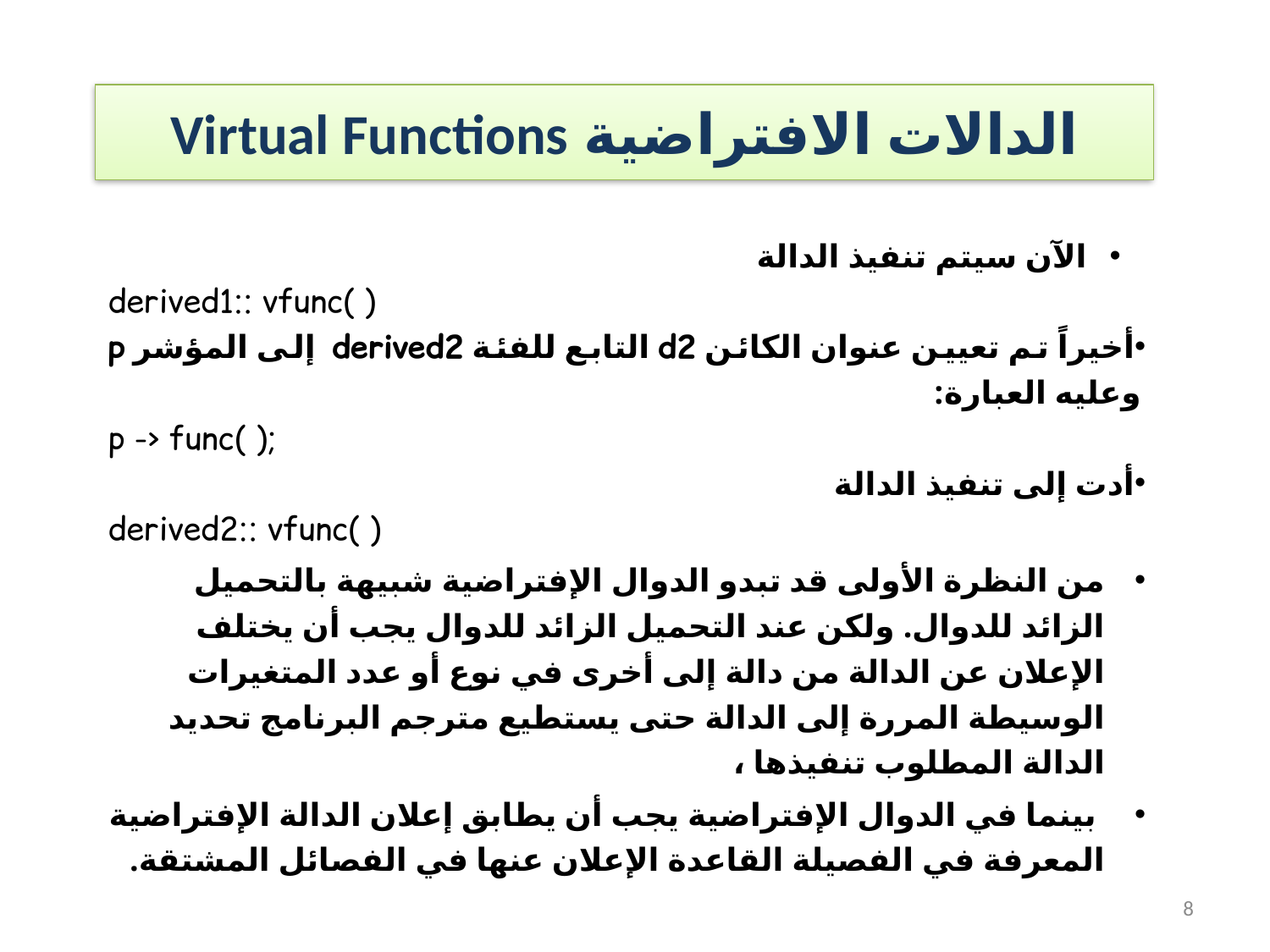

# الدالات الافتراضية Virtual Functions
الآن سيتم تنفيذ الدالة
derived1:: vfunc( )
أخيراً تم تعيين عنوان الكائن d2 التابع للفئة derived2  إلى المؤشر p وعليه العبارة:
p -> func( );
أدت إلى تنفيذ الدالة
derived2:: vfunc( )
من النظرة الأولى قد تبدو الدوال الإفتراضية شبيهة بالتحميل الزائد للدوال. ولكن عند التحميل الزائد للدوال يجب أن يختلف الإعلان عن الدالة من دالة إلى أخرى في نوع أو عدد المتغيرات الوسيطة المررة إلى الدالة حتى يستطيع مترجم البرنامج تحديد الدالة المطلوب تنفيذها ،
 بينما في الدوال الإفتراضية يجب أن يطابق إعلان الدالة الإفتراضية المعرفة في الفصيلة القاعدة الإعلان عنها في الفصائل المشتقة.

8